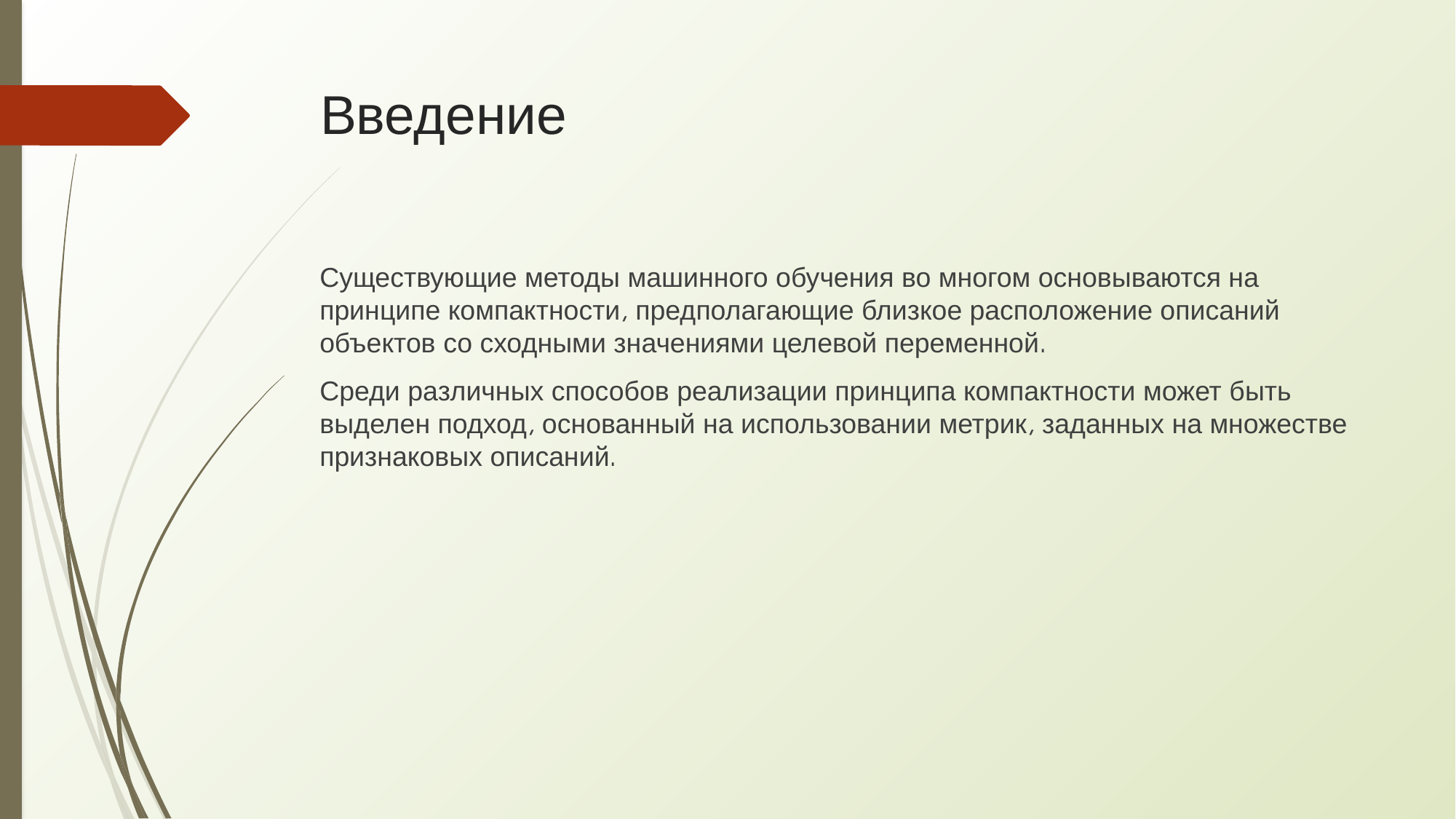

Введение
Существующие методы машинного обучения во многом основываются на принципе компактности, предполагающие близкое расположение описаний объектов со сходными значениями целевой переменной.
Среди различных способов реализации принципа компактности может быть выделен подход, основанный на использовании метрик, заданных на множестве признаковых описаний.